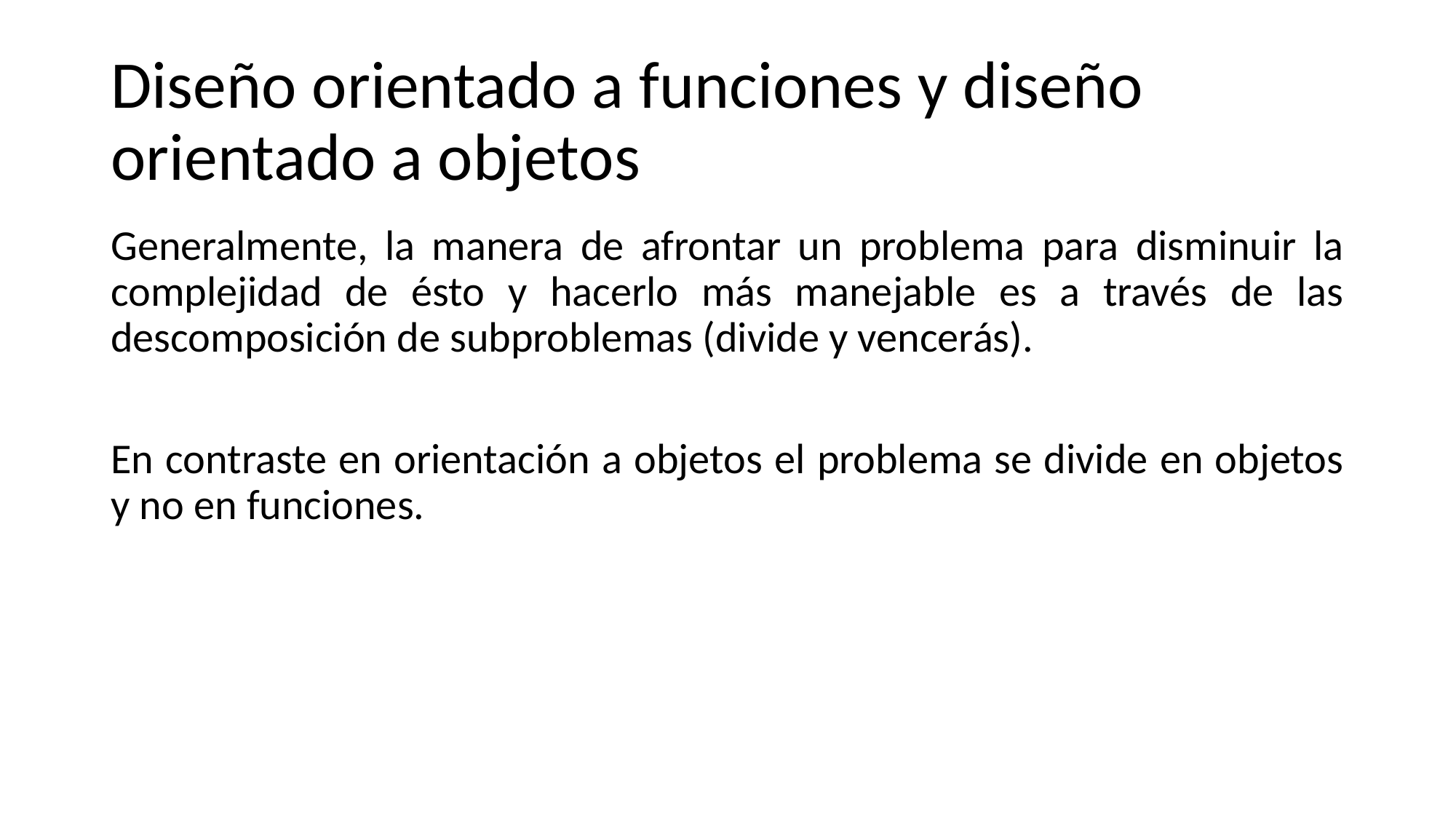

# Diseño orientado a funciones y diseño orientado a objetos
Generalmente, la manera de afrontar un problema para disminuir la complejidad de ésto y hacerlo más manejable es a través de las descomposición de subproblemas (divide y vencerás).

En contraste en orientación a objetos el problema se divide en objetos y no en funciones.